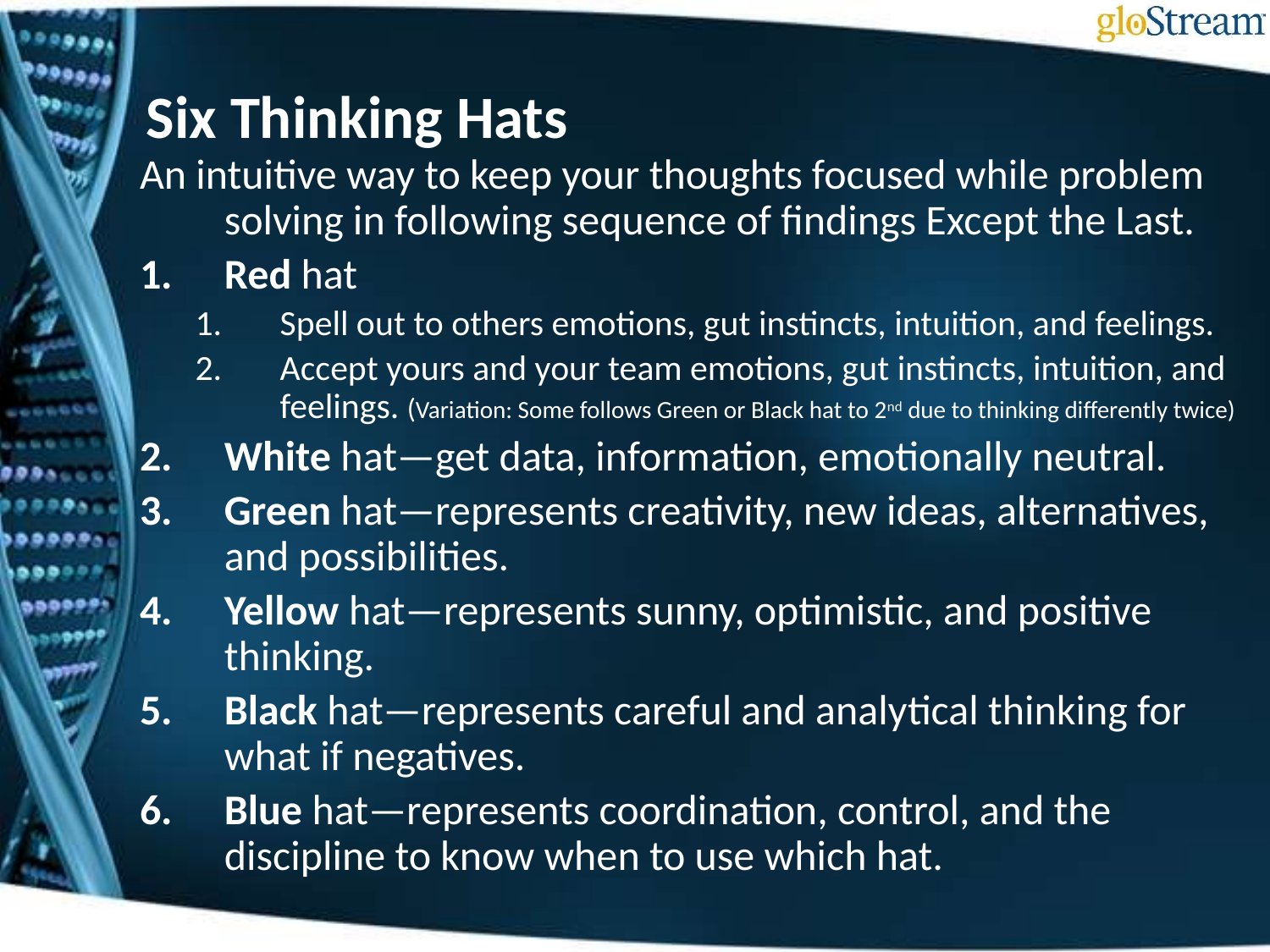

# Six Thinking Hats
An intuitive way to keep your thoughts focused while problem solving in following sequence of findings Except the Last.
Red hat
Spell out to others emotions, gut instincts, intuition, and feelings.
Accept yours and your team emotions, gut instincts, intuition, and feelings. (Variation: Some follows Green or Black hat to 2nd due to thinking differently twice)
White hat—get data, information, emotionally neutral.
Green hat—represents creativity, new ideas, alternatives, and possibilities.
Yellow hat—represents sunny, optimistic, and positive thinking.
Black hat—represents careful and analytical thinking for what if negatives.
Blue hat—represents coordination, control, and the discipline to know when to use which hat.